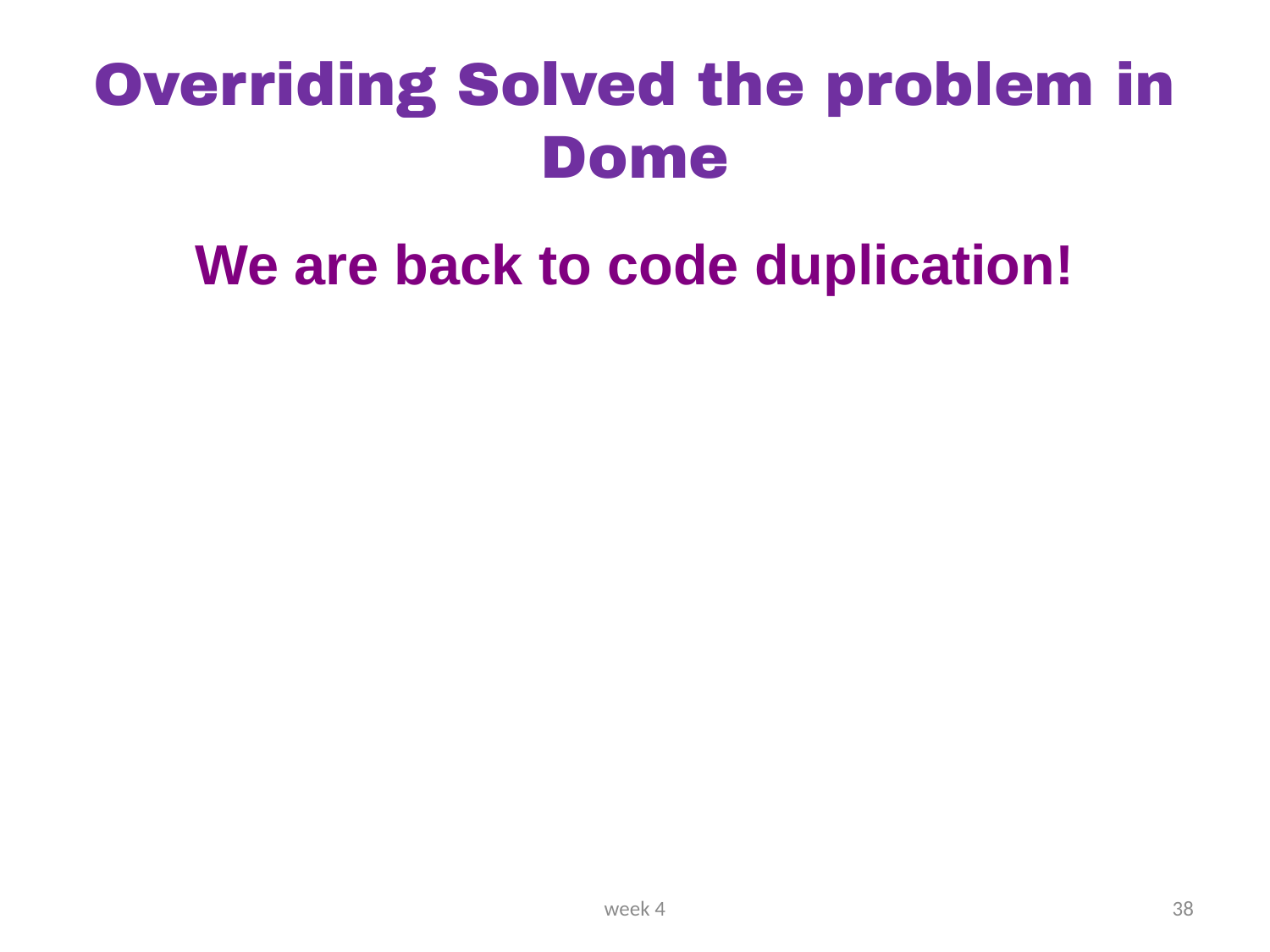

# Overriding Solved the problem in Dome
We are back to code duplication!

week 4
38